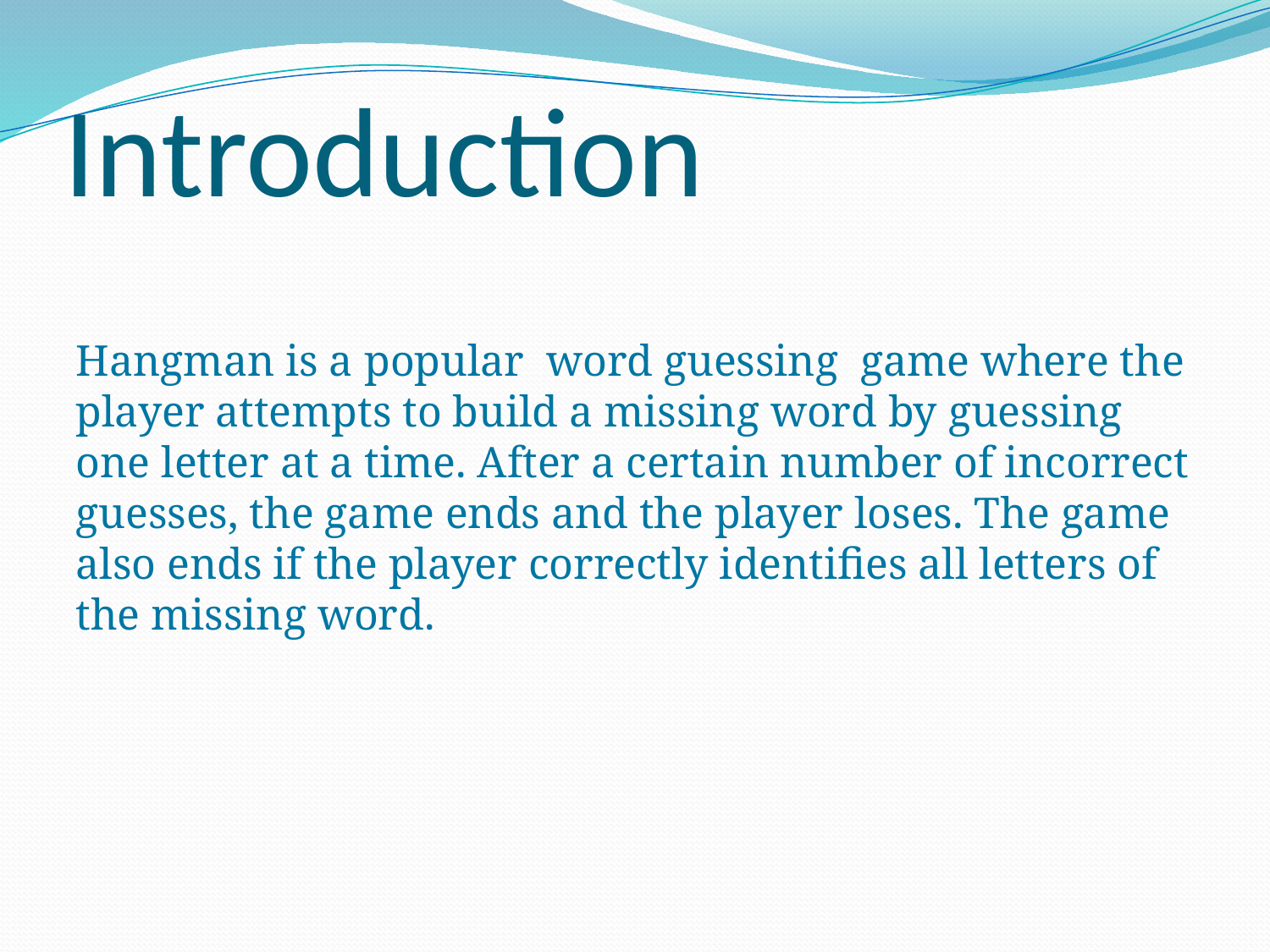

# Introduction
Hangman is a popular  word guessing  game where the player attempts to build a missing word by guessing one letter at a time. After a certain number of incorrect guesses, the game ends and the player loses. The game also ends if the player correctly identifies all letters of the missing word.